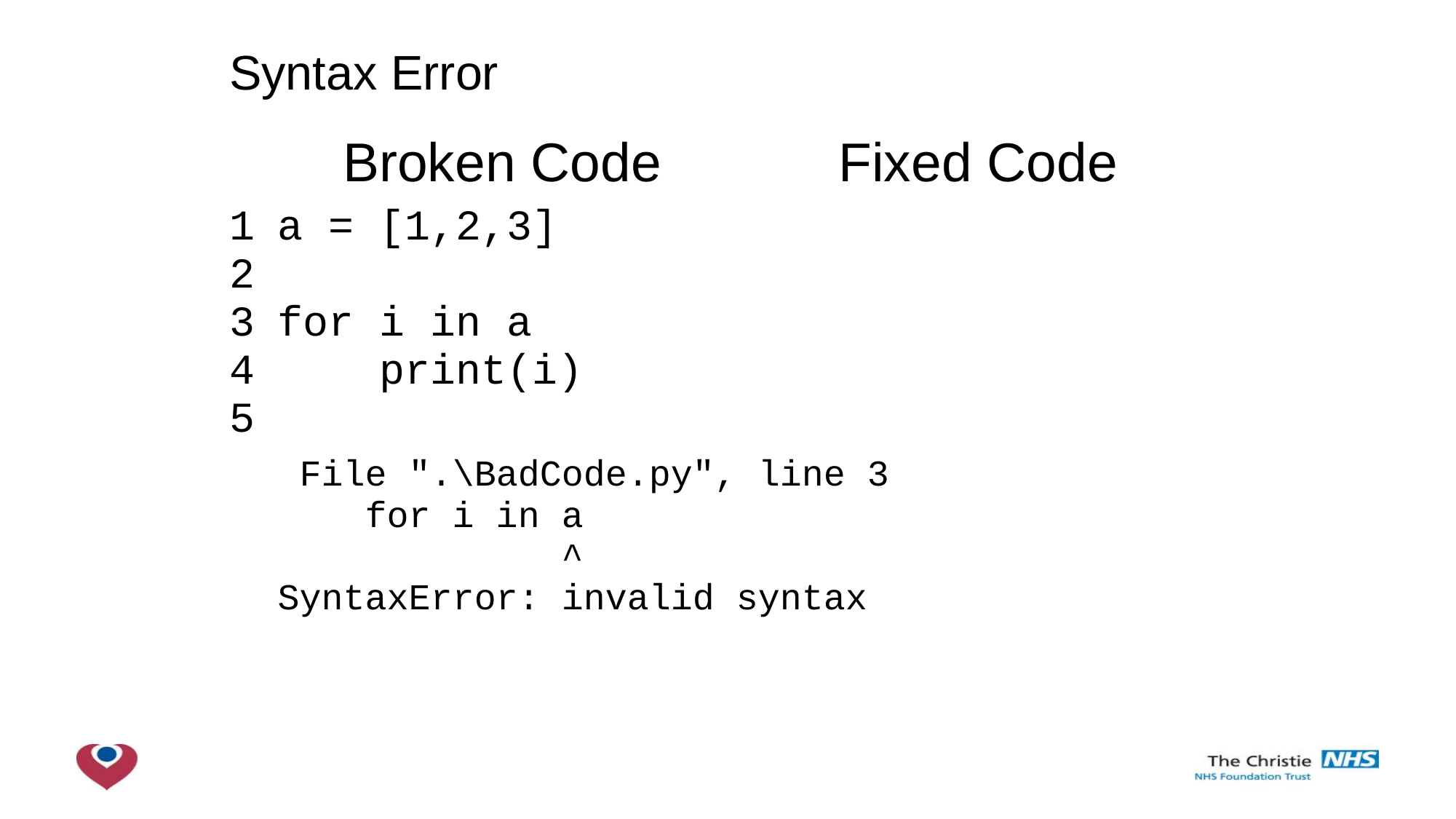

| Syntax Error |  |  |
| --- | --- | --- |
|  | Broken Code | Fixed Code |
| 1 2 3 4 5 | a = [1,2,3] for i in a print(i) | a = [1,2,3] for i in a: print(i) |
|  | File ".\BadCode.py", line 3 for i in a ^ SyntaxError: invalid syntax |  |